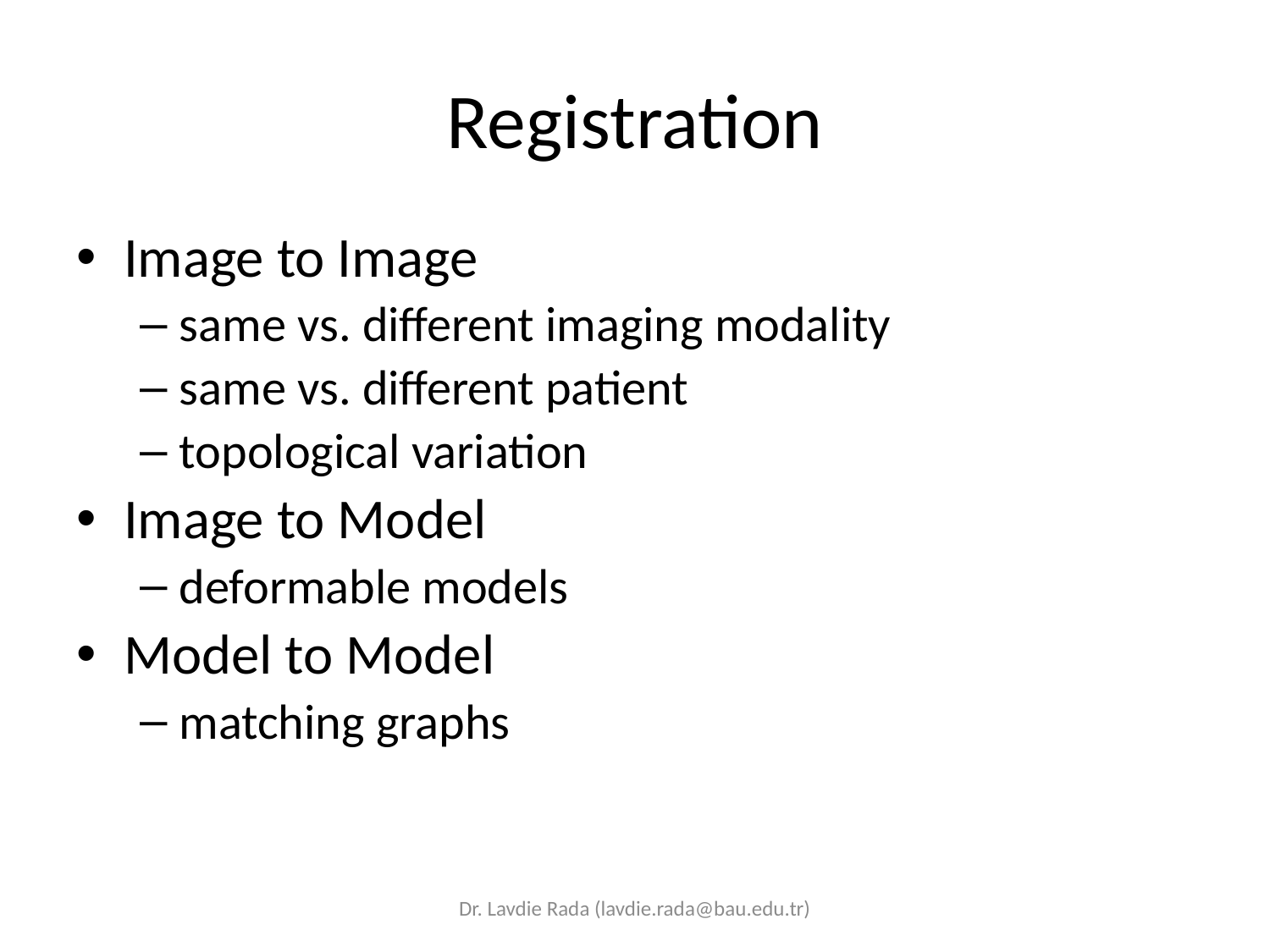

# Registration
Image to Image
same vs. different imaging modality
same vs. different patient
topological variation
Image to Model
deformable models
Model to Model
matching graphs
Dr. Lavdie Rada (lavdie.rada@bau.edu.tr)